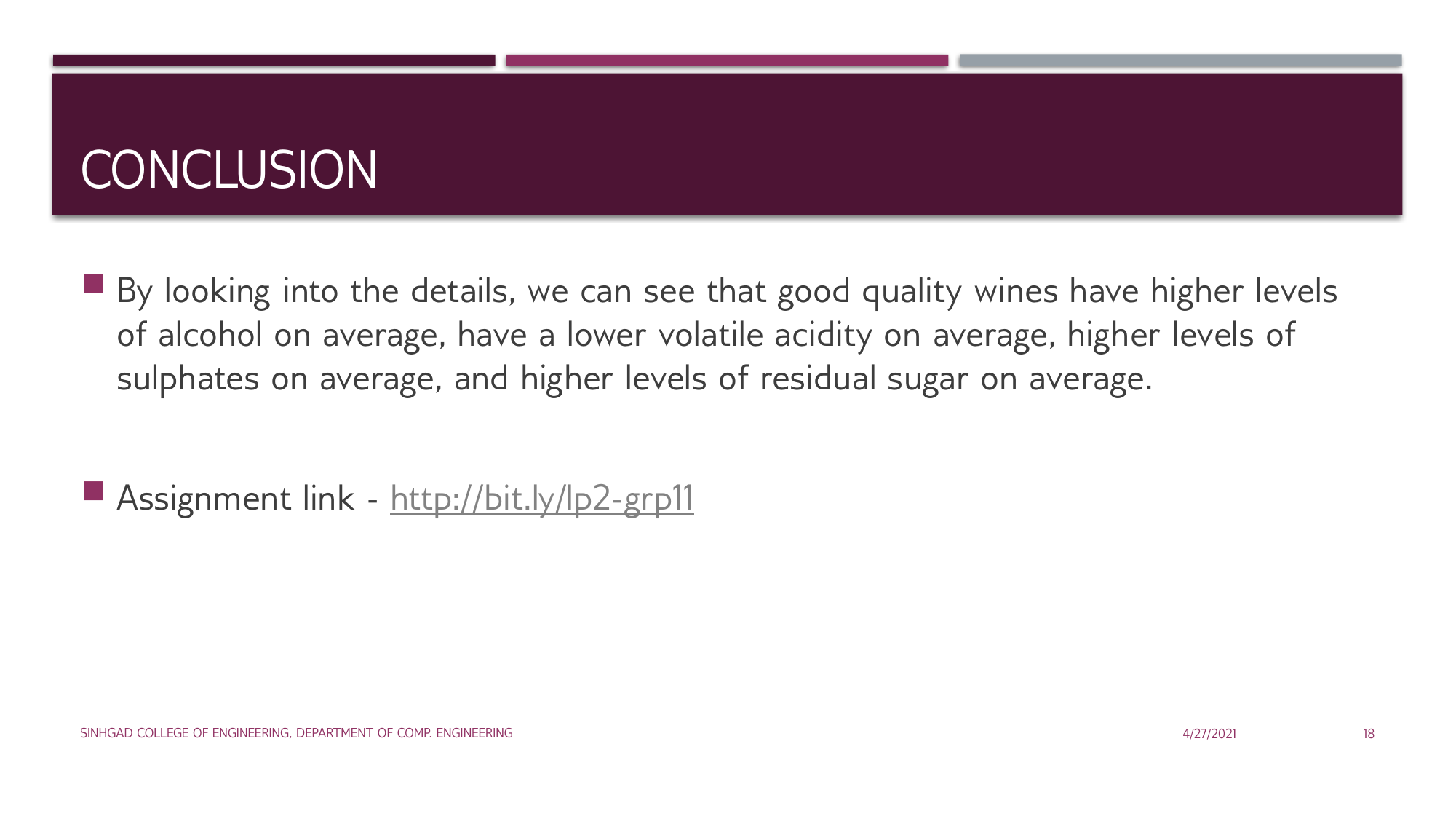

# conclusion
By looking into the details, we can see that good quality wines have higher levels of alcohol on average, have a lower volatile acidity on average, higher levels of sulphates on average, and higher levels of residual sugar on average.

Assignment link - http://bit.ly/lp2-grp11
Sinhgad College of Engineering, Department of Comp. Engineering
4/27/2021
18